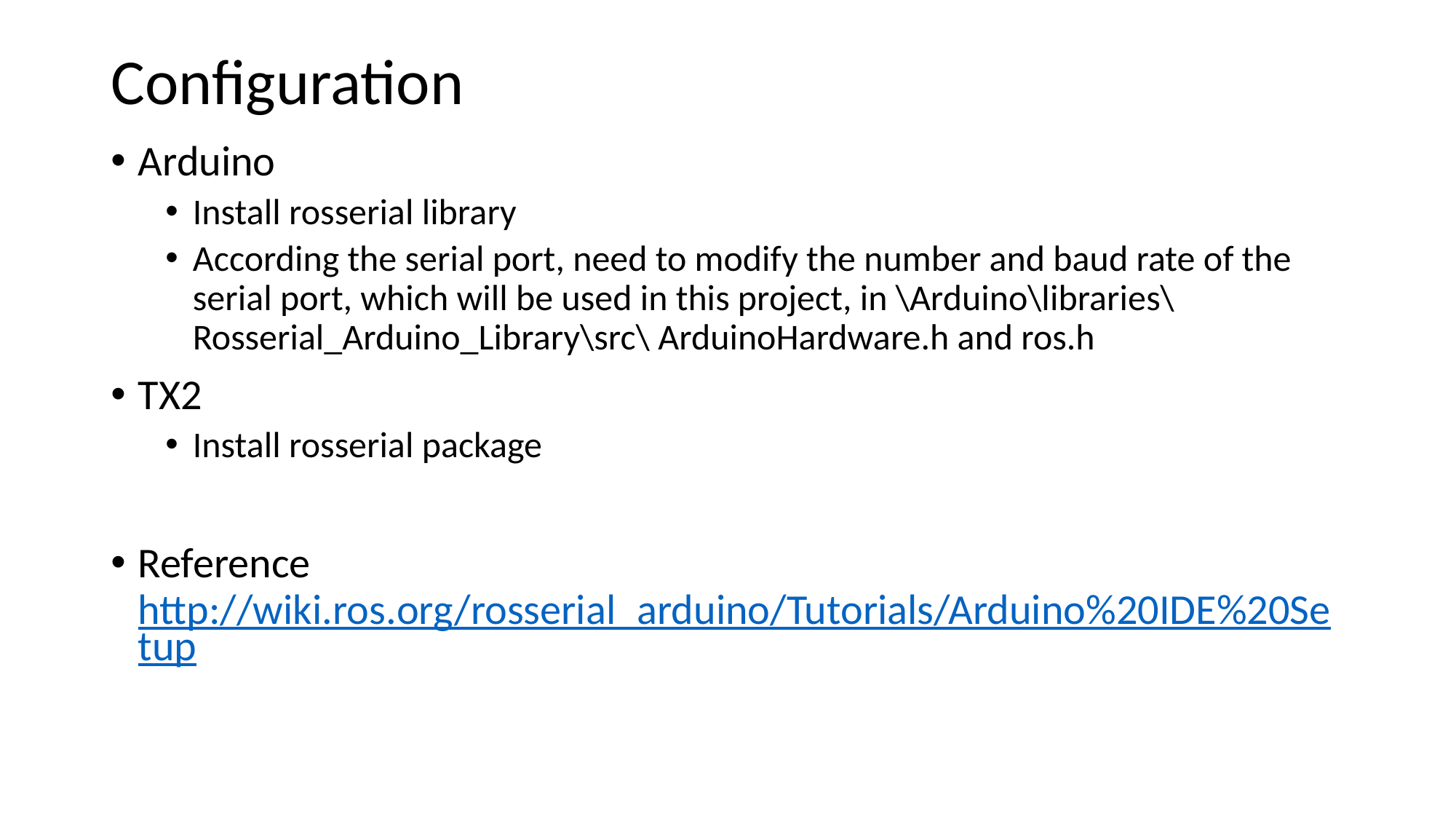

# Configuration
Arduino
Install rosserial library
According the serial port, need to modify the number and baud rate of the serial port, which will be used in this project, in \Arduino\libraries\Rosserial_Arduino_Library\src\ ArduinoHardware.h and ros.h
TX2
Install rosserial package

Reference http://wiki.ros.org/rosserial_arduino/Tutorials/Arduino%20IDE%20Setup